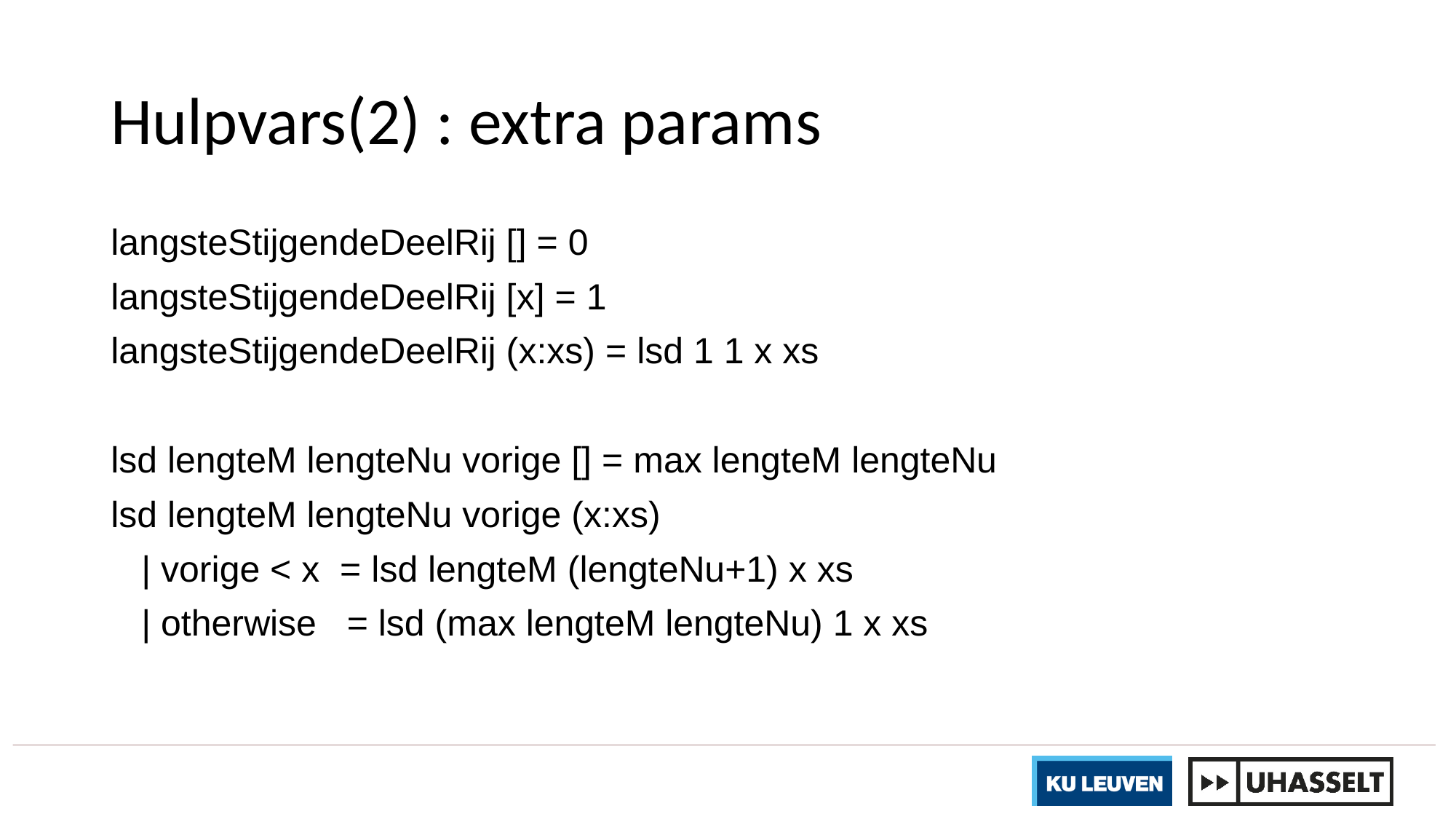

# Hulpvars(2) : extra params
langsteStijgendeDeelRij [] = 0
langsteStijgendeDeelRij [x] = 1
langsteStijgendeDeelRij (x:xs) = lsd 1 1 x xs

lsd lengteM lengteNu vorige [] = max lengteM lengteNu
lsd lengteM lengteNu vorige (x:xs)
   | vorige < x  = lsd lengteM (lengteNu+1) x xs
   | otherwise   = lsd (max lengteM lengteNu) 1 x xs